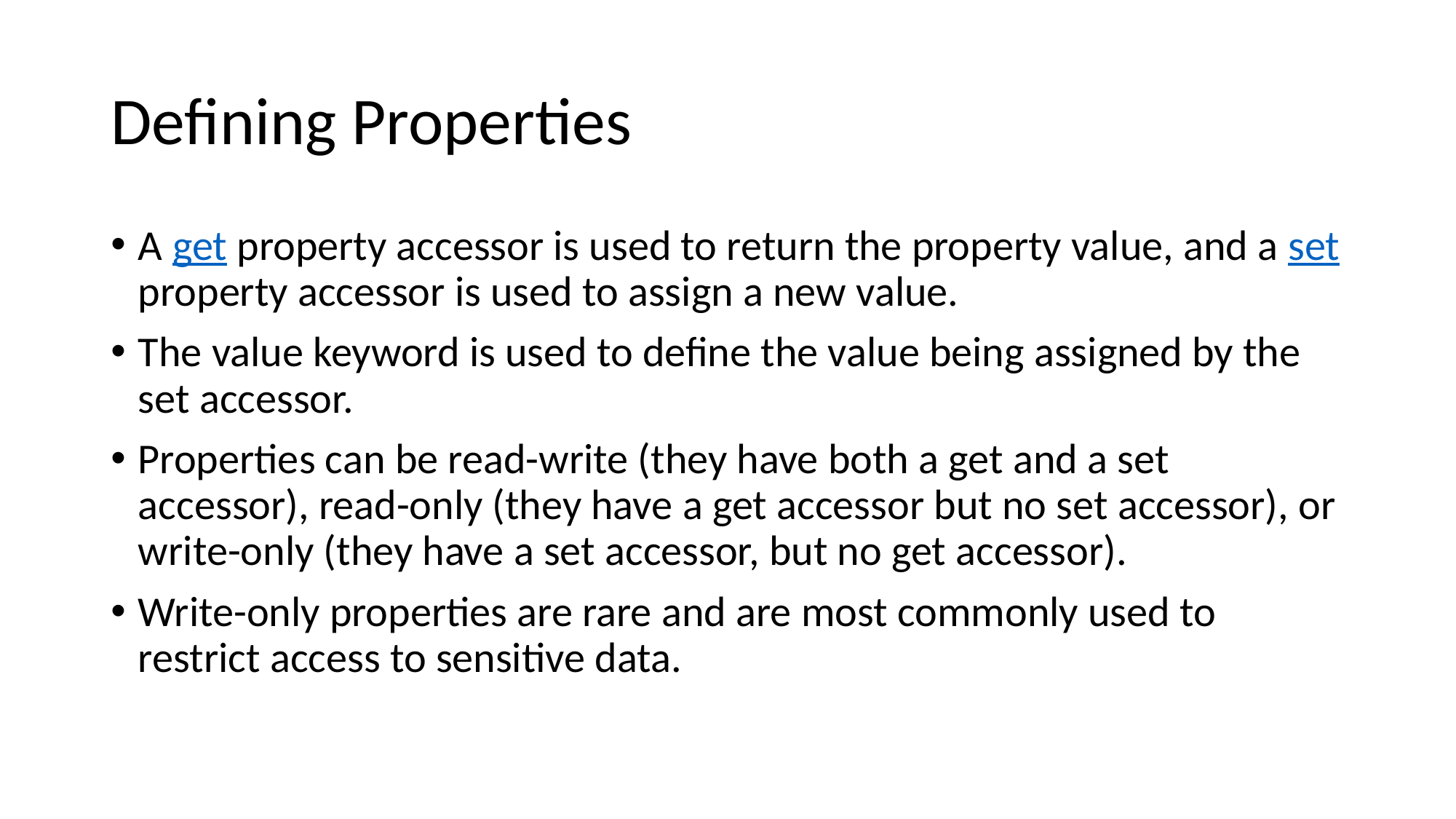

# Defining Properties
A get property accessor is used to return the property value, and a set property accessor is used to assign a new value.
The value keyword is used to define the value being assigned by the set accessor.
Properties can be read-write (they have both a get and a set accessor), read-only (they have a get accessor but no set accessor), or write-only (they have a set accessor, but no get accessor).
Write-only properties are rare and are most commonly used to restrict access to sensitive data.